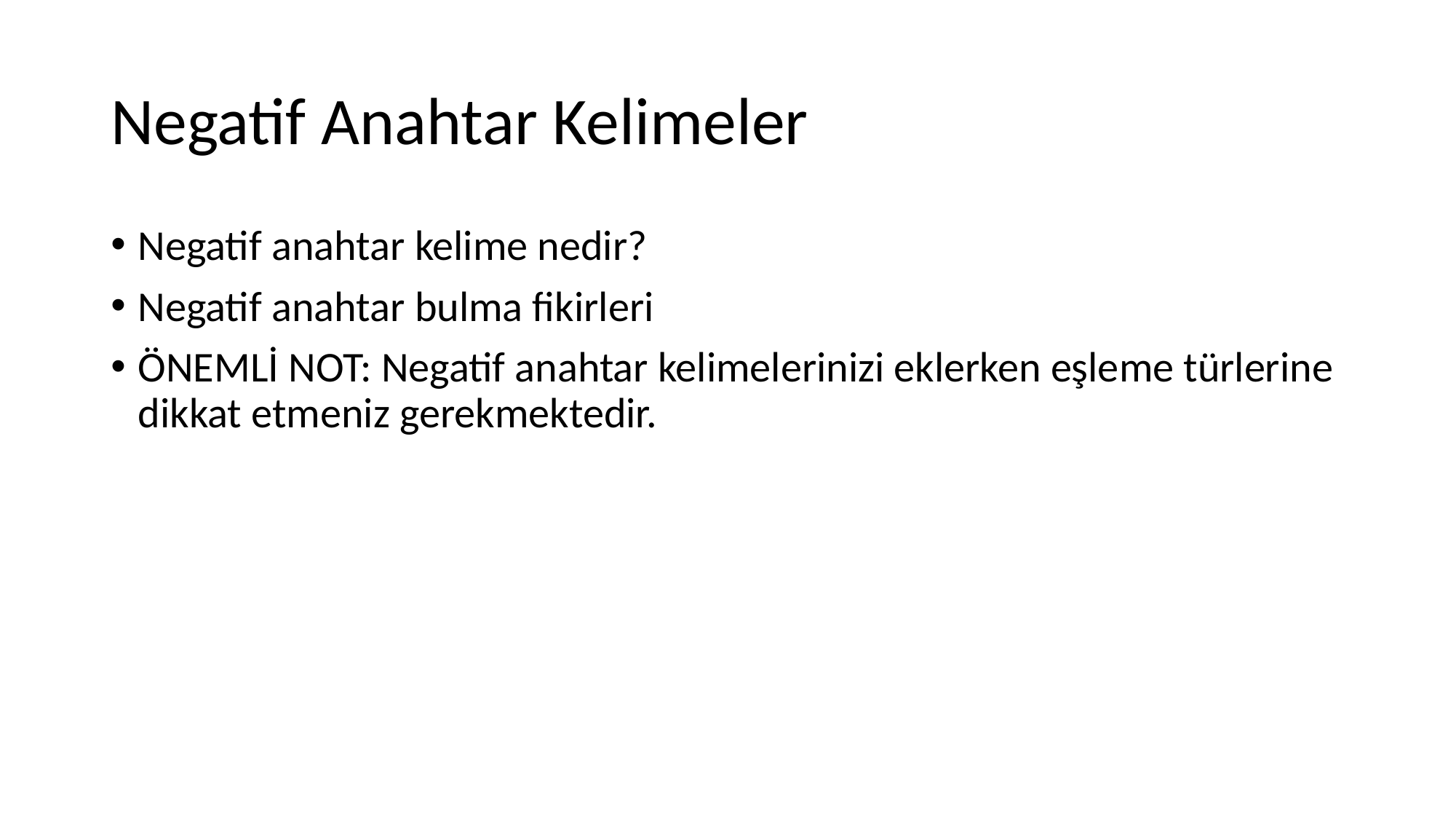

# Negatif Anahtar Kelimeler
Negatif anahtar kelime nedir?
Negatif anahtar bulma fikirleri
ÖNEMLİ NOT: Negatif anahtar kelimelerinizi eklerken eşleme türlerine dikkat etmeniz gerekmektedir.